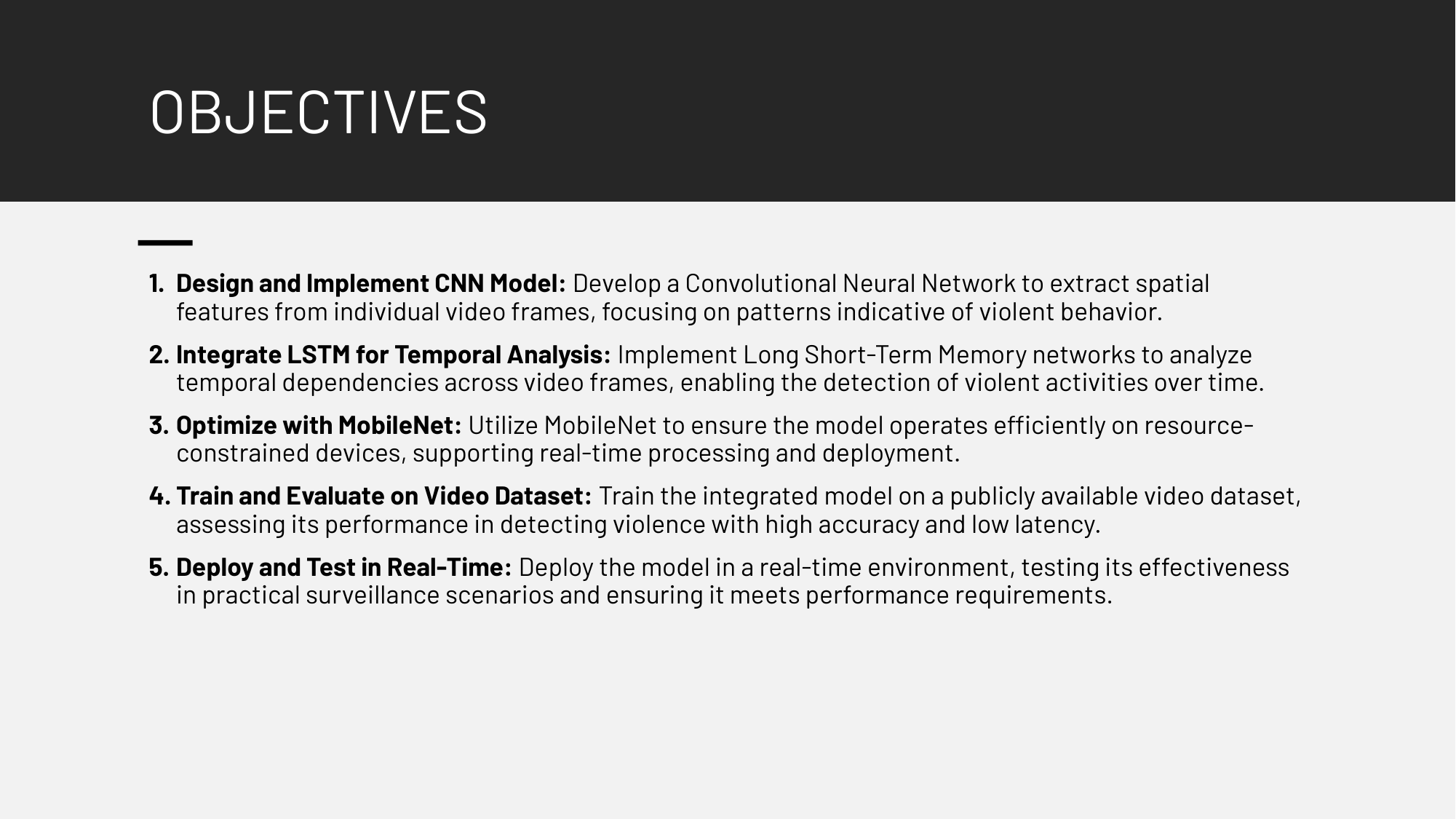

# OBJECTIVES

Design and Implement CNN Model: Develop a Convolutional Neural Network to extract spatial features from individual video frames, focusing on patterns indicative of violent behavior.
Integrate LSTM for Temporal Analysis: Implement Long Short-Term Memory networks to analyze temporal dependencies across video frames, enabling the detection of violent activities over time.
Optimize with MobileNet: Utilize MobileNet to ensure the model operates efficiently on resource-constrained devices, supporting real-time processing and deployment.
Train and Evaluate on Video Dataset: Train the integrated model on a publicly available video dataset, assessing its performance in detecting violence with high accuracy and low latency.
Deploy and Test in Real-Time: Deploy the model in a real-time environment, testing its effectiveness in practical surveillance scenarios and ensuring it meets performance requirements.